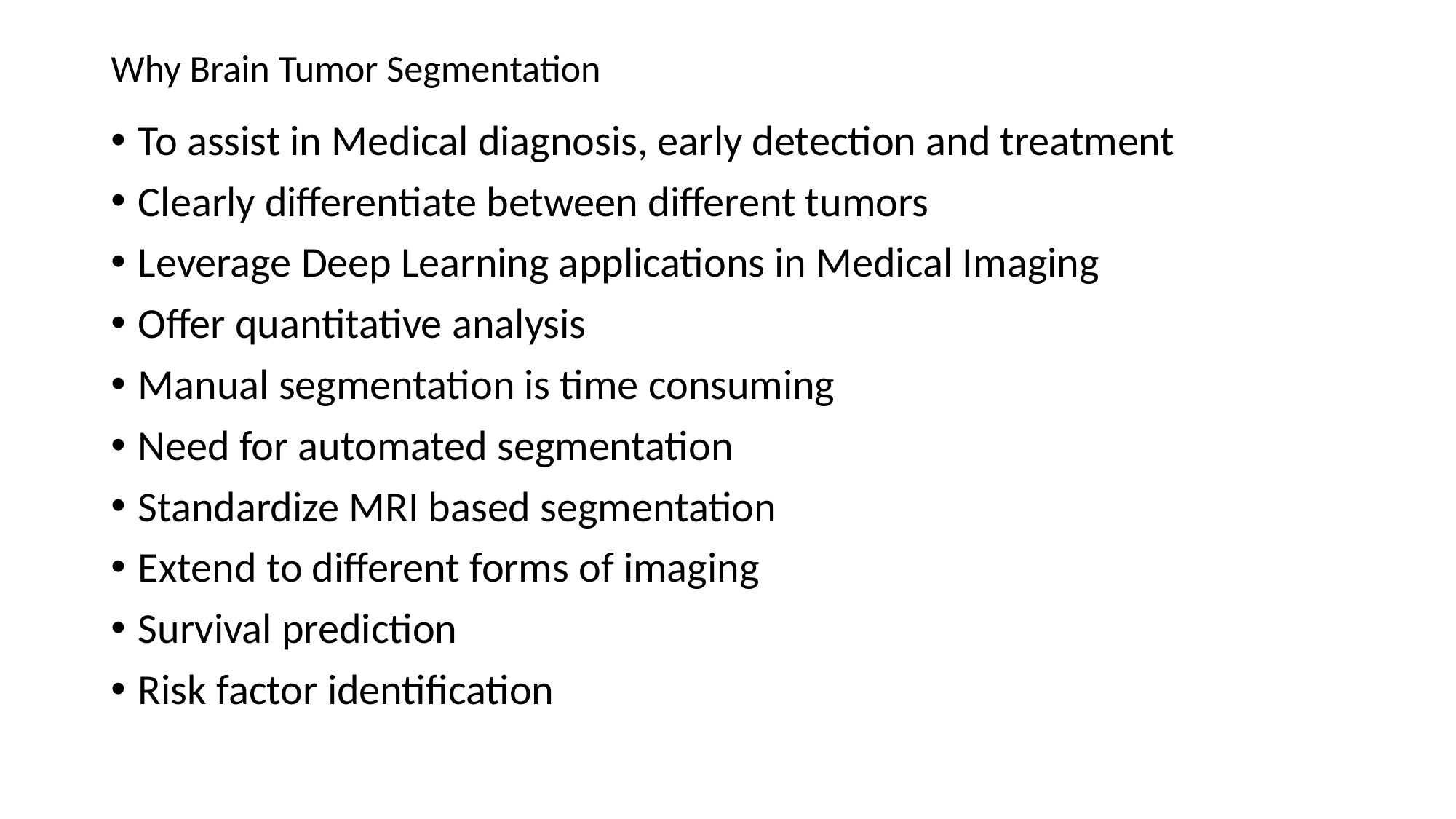

# Why Brain Tumor Segmentation
To assist in Medical diagnosis, early detection and treatment
Clearly differentiate between different tumors
Leverage Deep Learning applications in Medical Imaging
Offer quantitative analysis
Manual segmentation is time consuming
Need for automated segmentation
Standardize MRI based segmentation
Extend to different forms of imaging
Survival prediction
Risk factor identification